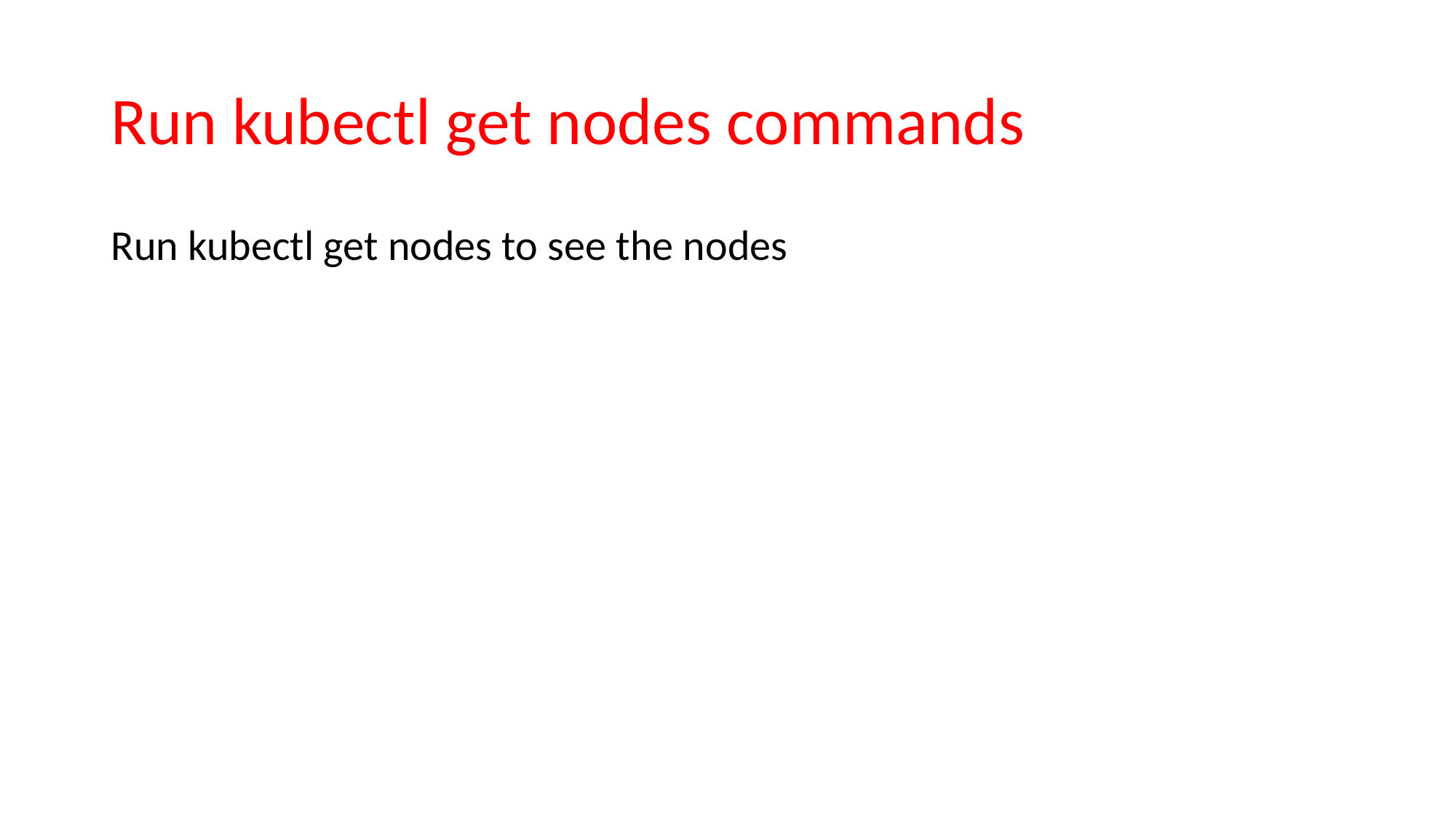

# Run kubectl get nodes commands
Run kubectl get nodes to see the nodes